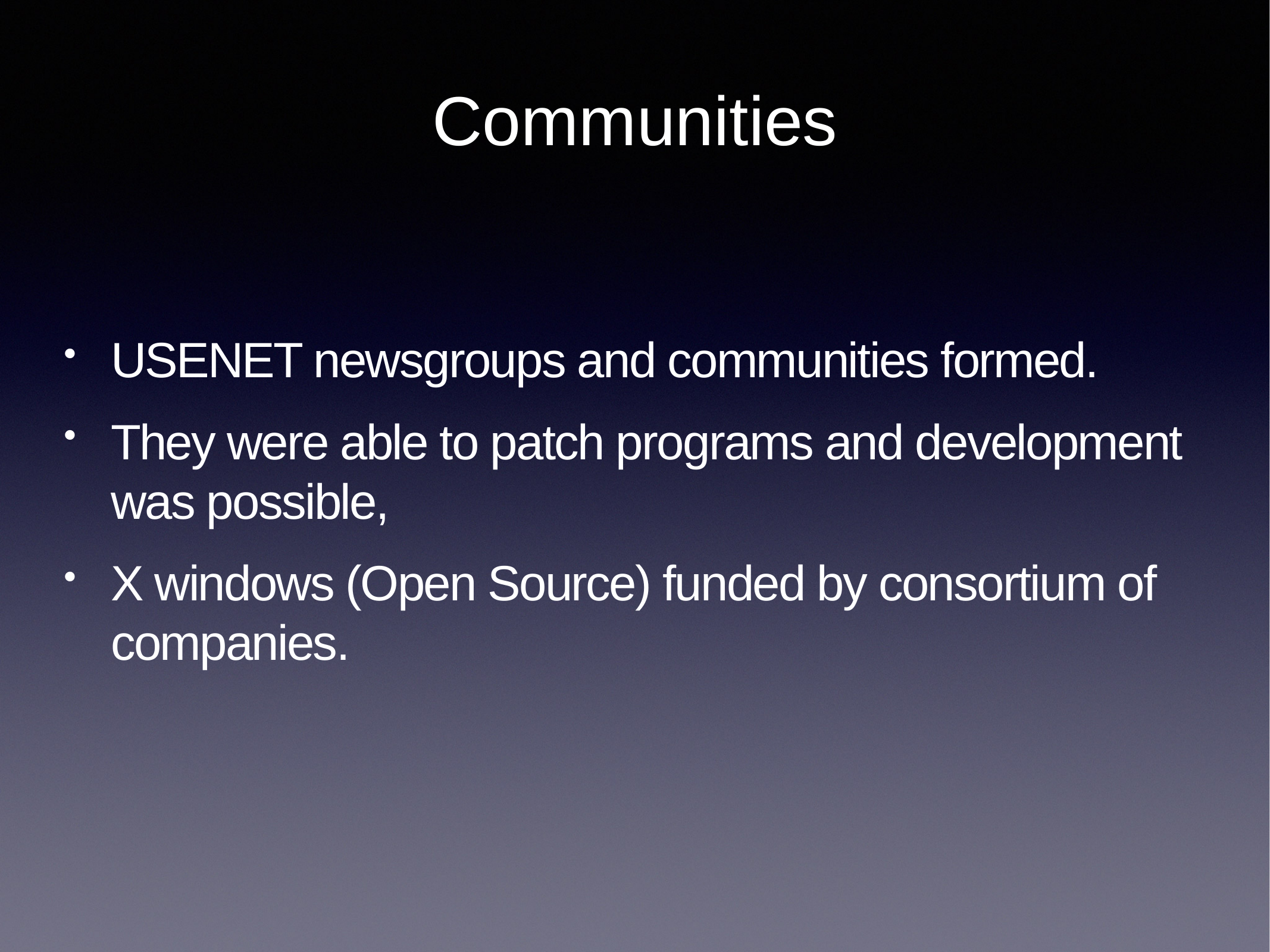

Communities
USENET newsgroups and communities formed.
They were able to patch programs and development was possible,
X windows (Open Source) funded by consortium of companies.